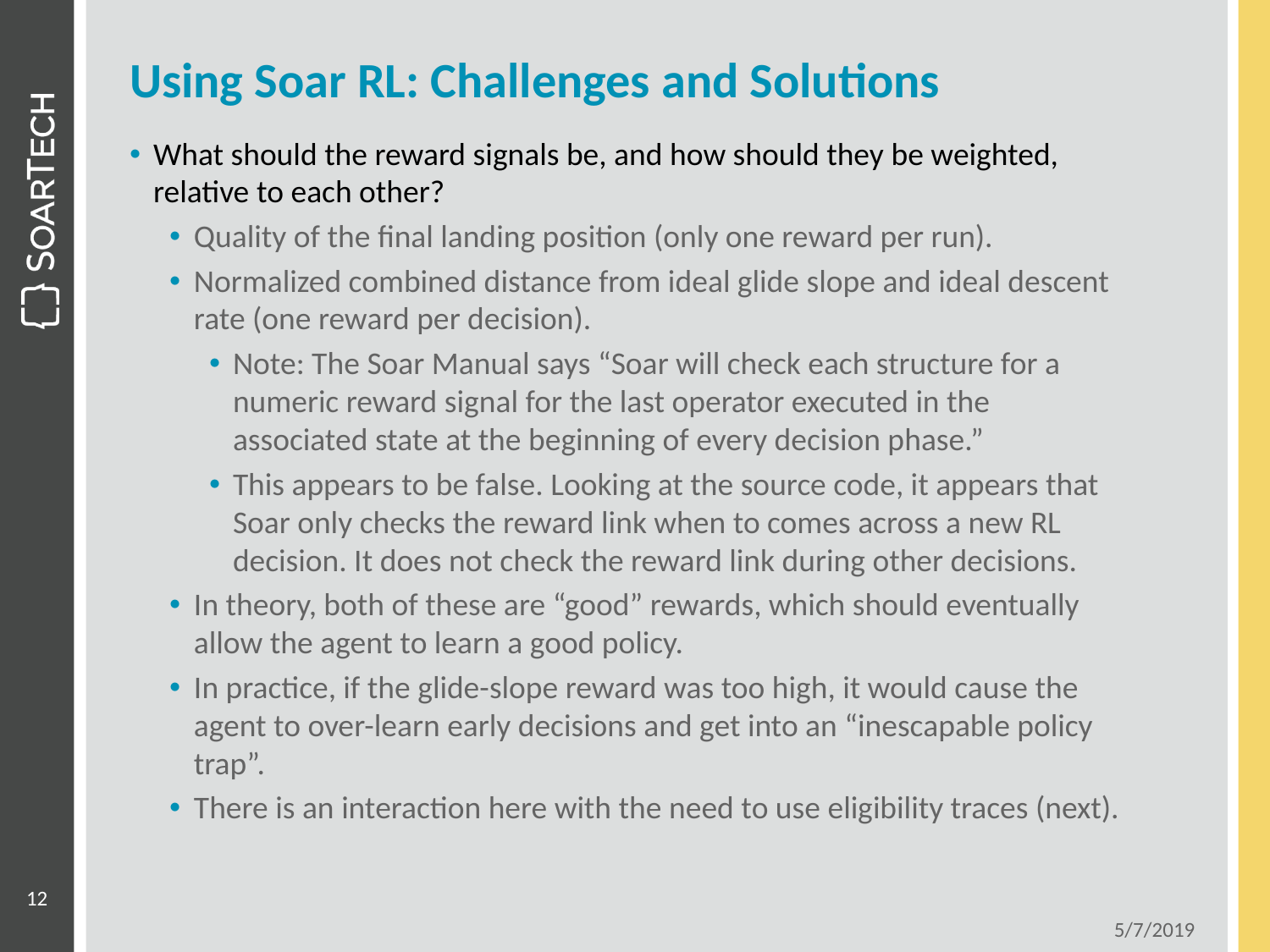

# Using Soar RL: Challenges and Solutions
What should the reward signals be, and how should they be weighted, relative to each other?
Quality of the final landing position (only one reward per run).
Normalized combined distance from ideal glide slope and ideal descent rate (one reward per decision).
Note: The Soar Manual says “Soar will check each structure for a numeric reward signal for the last operator executed in the associated state at the beginning of every decision phase.”
This appears to be false. Looking at the source code, it appears that Soar only checks the reward link when to comes across a new RL decision. It does not check the reward link during other decisions.
In theory, both of these are “good” rewards, which should eventually allow the agent to learn a good policy.
In practice, if the glide-slope reward was too high, it would cause the agent to over-learn early decisions and get into an “inescapable policy trap”.
There is an interaction here with the need to use eligibility traces (next).
12
5/7/2019